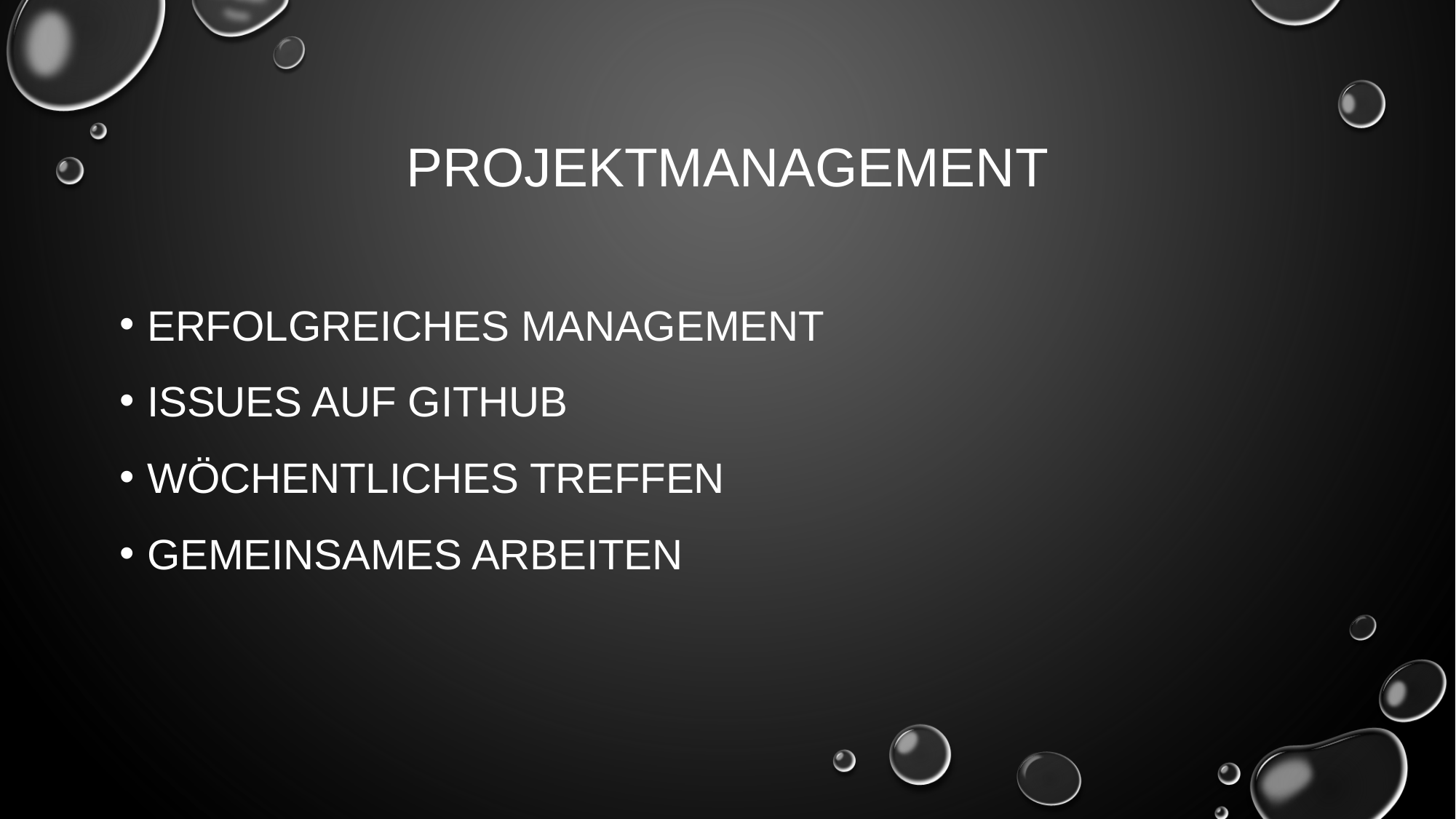

# Projektmanagement
Erfolgreiches Management
Issues auf github
Wöchentliches treffen
Gemeinsames arbeiten